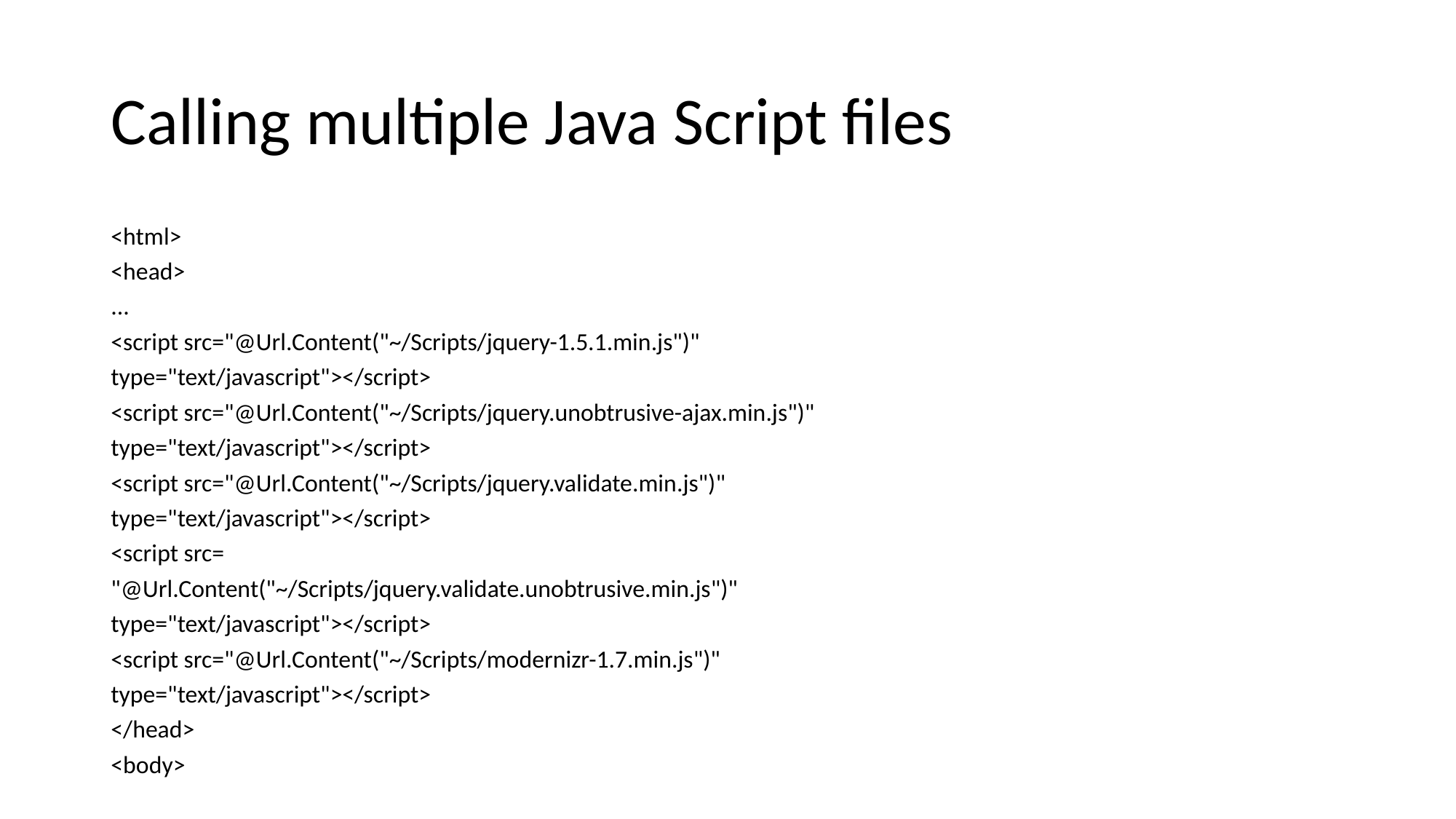

# Calling multiple Java Script files
<html>
<head>
...
<script src="@Url.Content("~/Scripts/jquery-1.5.1.min.js")"
type="text/javascript"></script>
<script src="@Url.Content("~/Scripts/jquery.unobtrusive-ajax.min.js")"
type="text/javascript"></script>
<script src="@Url.Content("~/Scripts/jquery.validate.min.js")"
type="text/javascript"></script>
<script src=
"@Url.Content("~/Scripts/jquery.validate.unobtrusive.min.js")"
type="text/javascript"></script>
<script src="@Url.Content("~/Scripts/modernizr-1.7.min.js")"
type="text/javascript"></script>
</head>
<body>